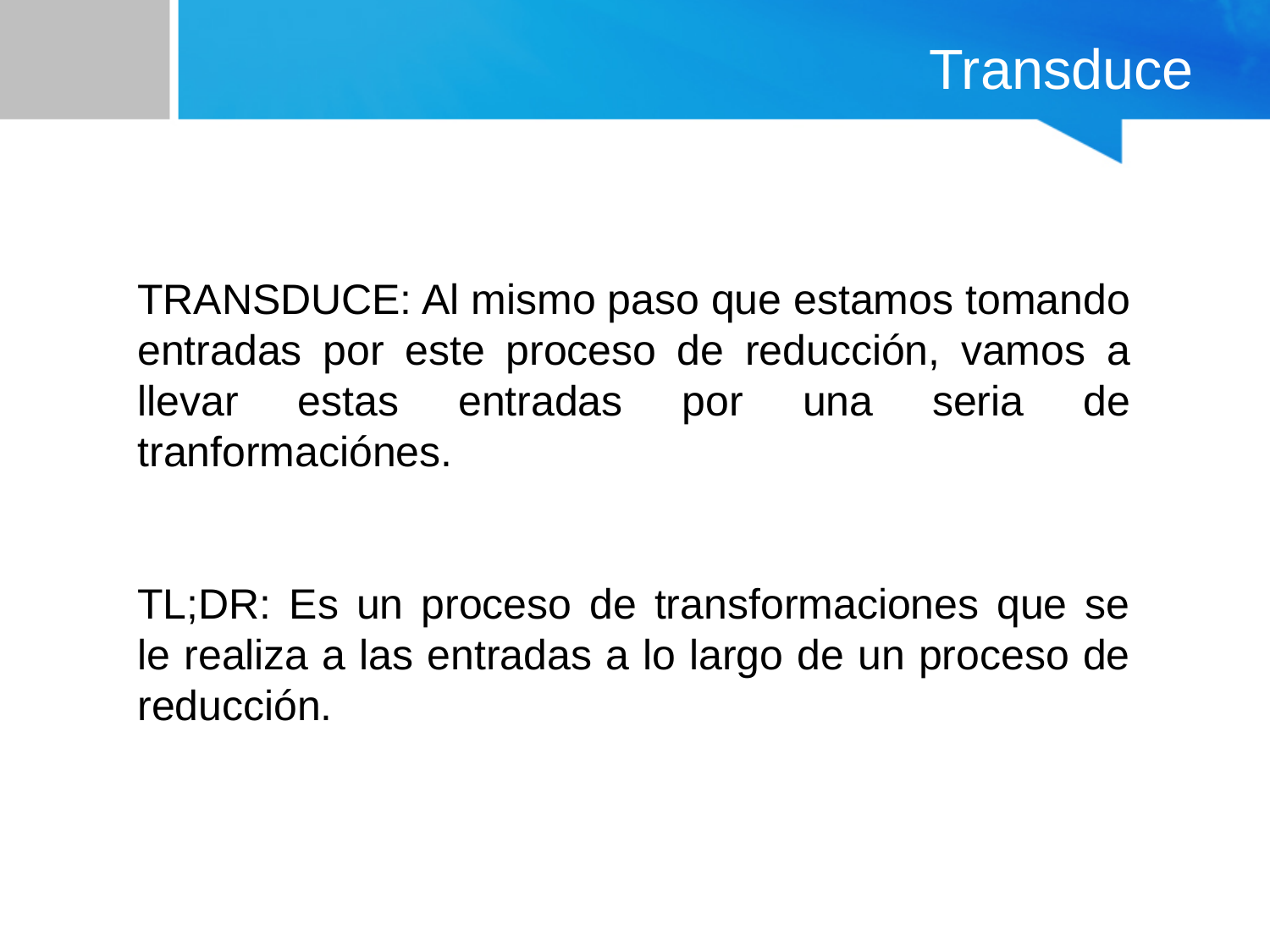

# Transduce
TRANSDUCE: Al mismo paso que estamos tomando entradas por este proceso de reducción, vamos a llevar estas entradas por una seria de tranformaciónes.

TL;DR: Es un proceso de transformaciones que se le realiza a las entradas a lo largo de un proceso de reducción.